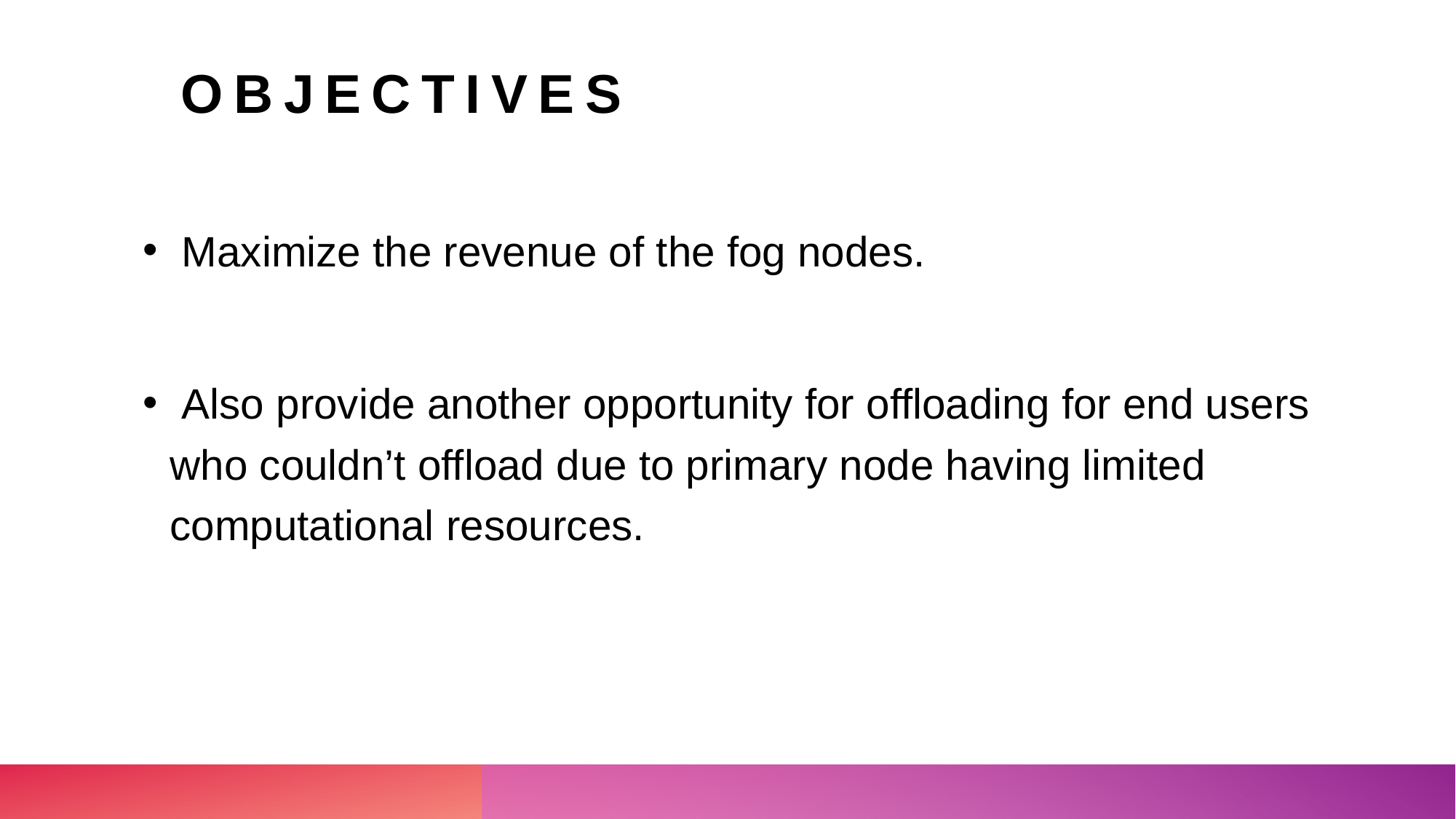

# OBJECTIVES

 Maximize the revenue of the fog nodes.

 Also provide another opportunity for offloading for end users who couldn’t offload due to primary node having limited computational resources.